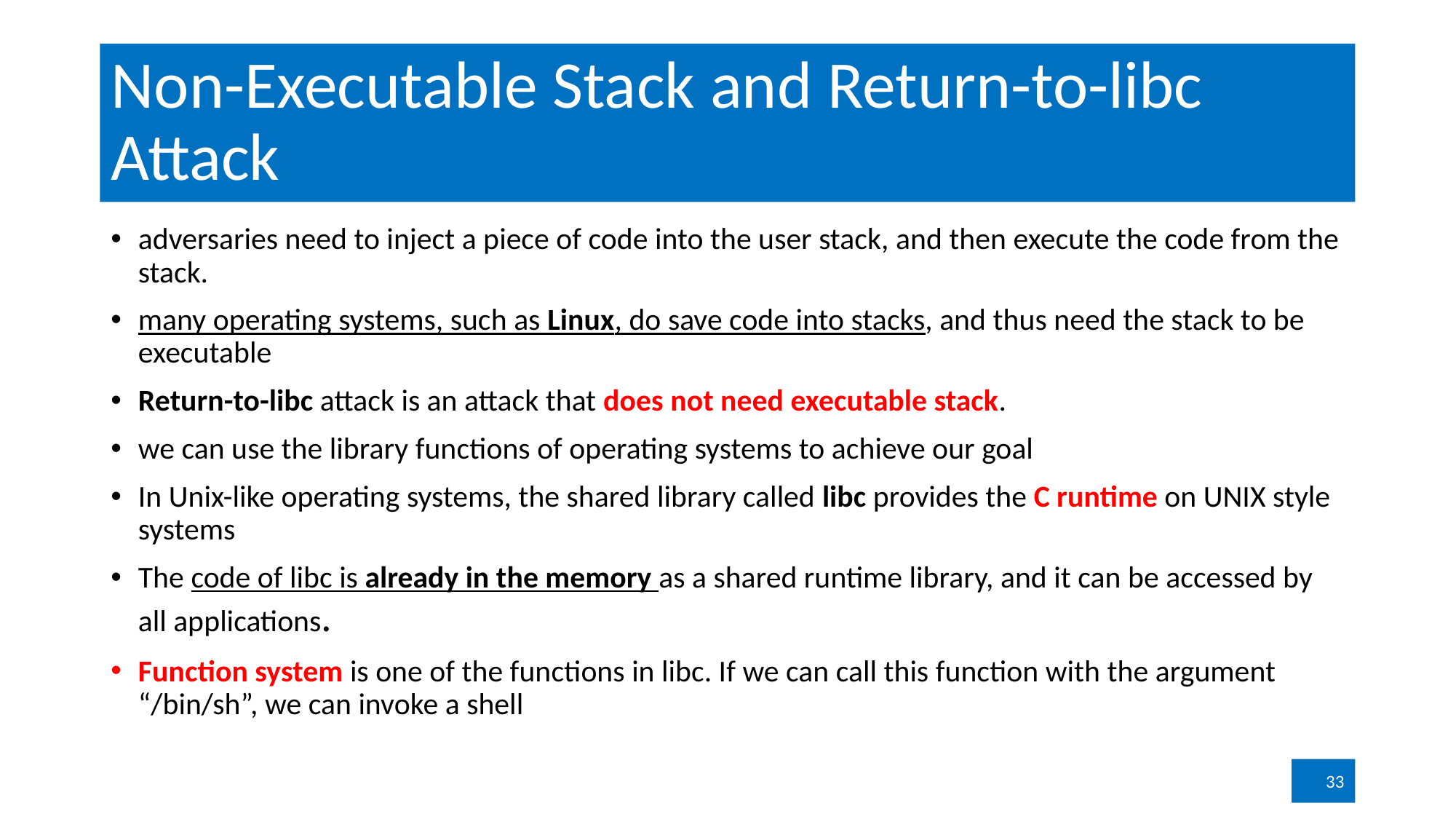

# Non-Executable Stack and Return-to-libc Attack
adversaries need to inject a piece of code into the user stack, and then execute the code from the stack.
many operating systems, such as Linux, do save code into stacks, and thus need the stack to be executable
Return-to-libc attack is an attack that does not need executable stack.
we can use the library functions of operating systems to achieve our goal
In Unix-like operating systems, the shared library called libc provides the C runtime on UNIX style systems
The code of libc is already in the memory as a shared runtime library, and it can be accessed by all applications.
Function system is one of the functions in libc. If we can call this function with the argument “/bin/sh”, we can invoke a shell
33